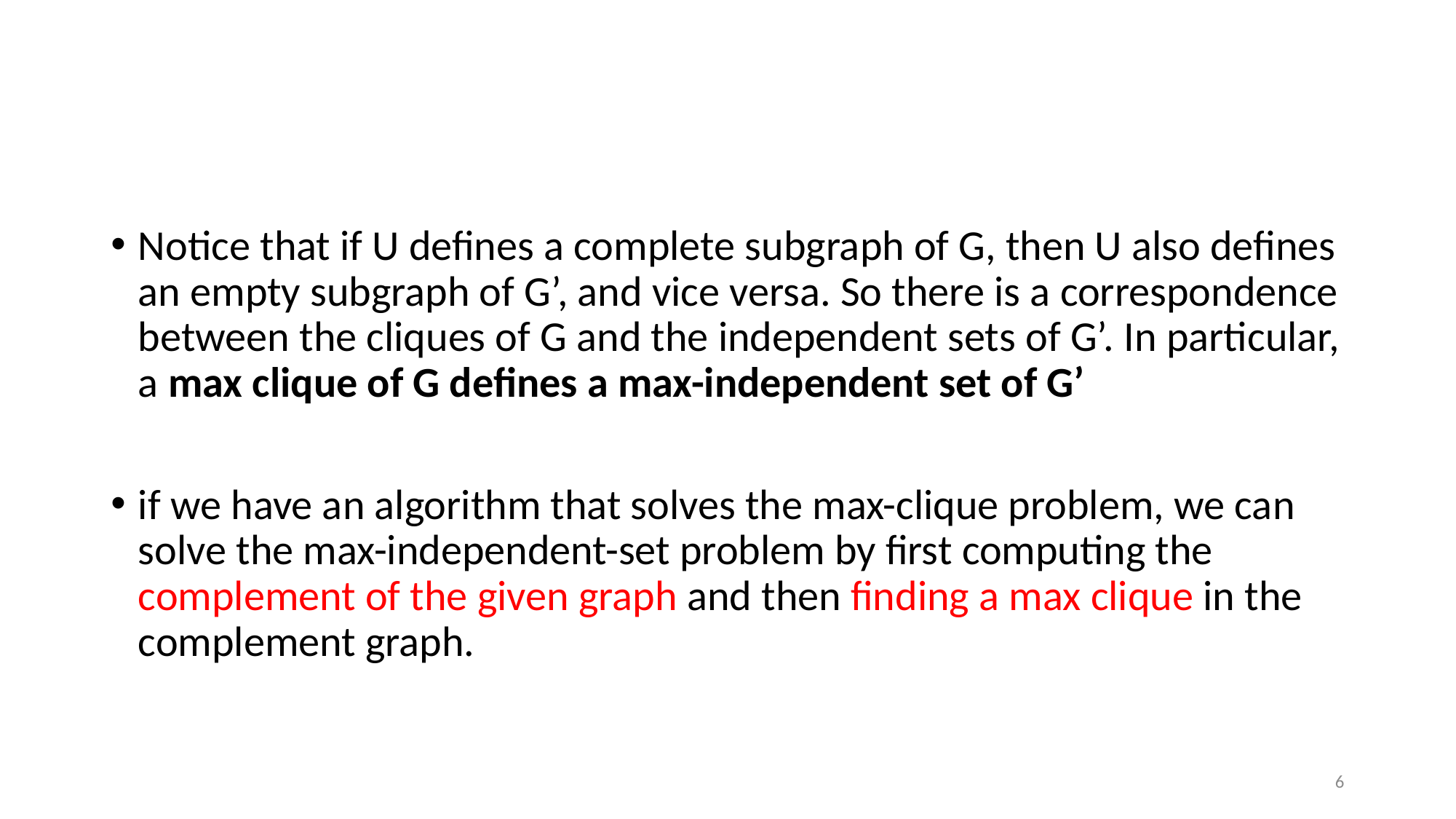

#
Notice that if U defines a complete subgraph of G, then U also defines an empty subgraph of G’, and vice versa. So there is a correspondence between the cliques of G and the independent sets of G’. In particular, a max clique of G defines a max-independent set of G’

if we have an algorithm that solves the max-clique problem, we can solve the max-independent-set problem by first computing the complement of the given graph and then finding a max clique in the complement graph.
6